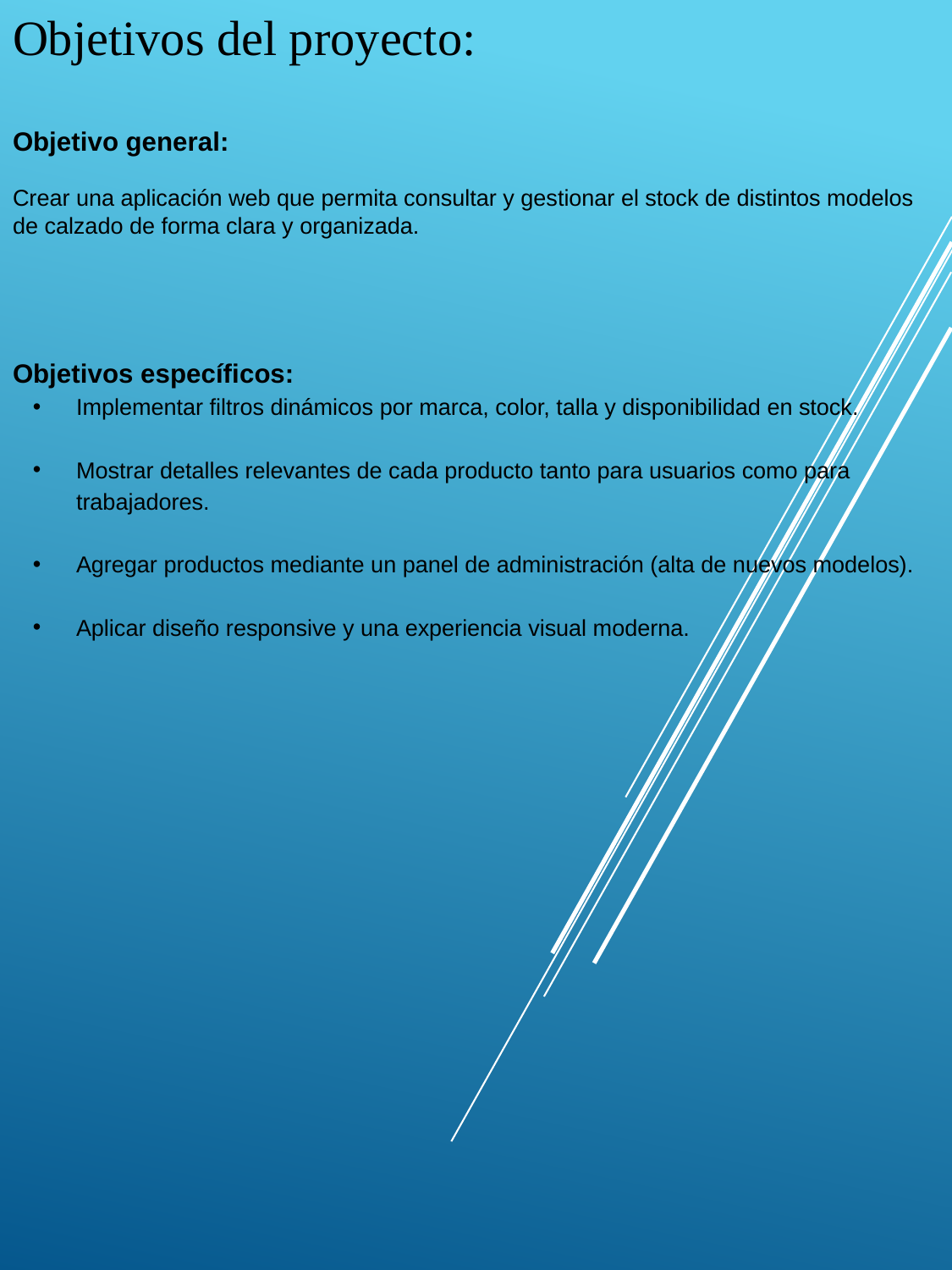

# Objetivos del proyecto: Objetivo general:

Crear una aplicación web que permita consultar y gestionar el stock de distintos modelos de calzado de forma clara y organizada.

Objetivos específicos:
Implementar filtros dinámicos por marca, color, talla y disponibilidad en stock.
Mostrar detalles relevantes de cada producto tanto para usuarios como para trabajadores.
Agregar productos mediante un panel de administración (alta de nuevos modelos).
Aplicar diseño responsive y una experiencia visual moderna.